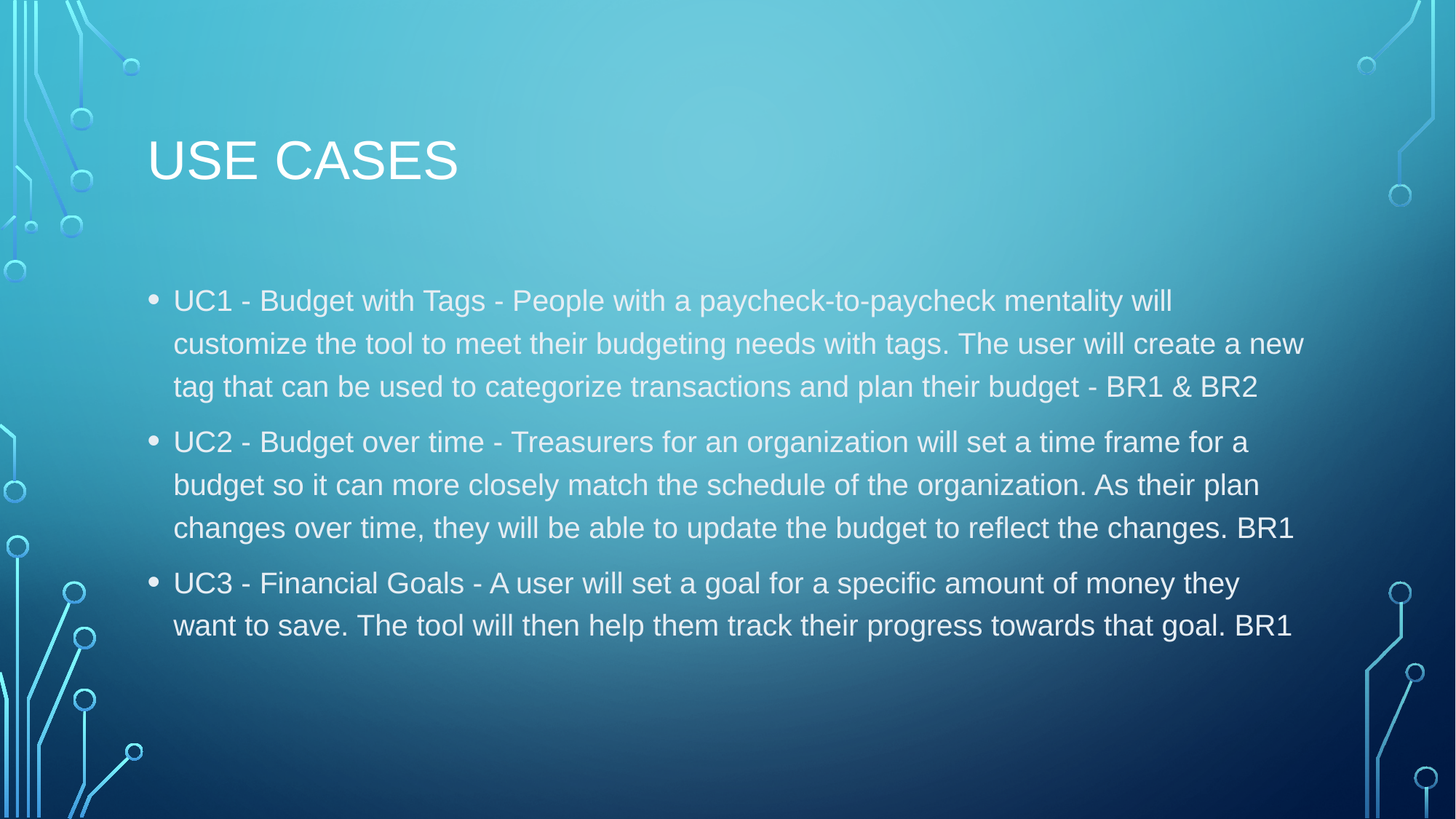

# Use Cases
UC1 - Budget with Tags - People with a paycheck-to-paycheck mentality will customize the tool to meet their budgeting needs with tags. The user will create a new tag that can be used to categorize transactions and plan their budget - BR1 & BR2
UC2 - Budget over time - Treasurers for an organization will set a time frame for a budget so it can more closely match the schedule of the organization. As their plan changes over time, they will be able to update the budget to reflect the changes. BR1
UC3 - Financial Goals - A user will set a goal for a specific amount of money they want to save. The tool will then help them track their progress towards that goal. BR1